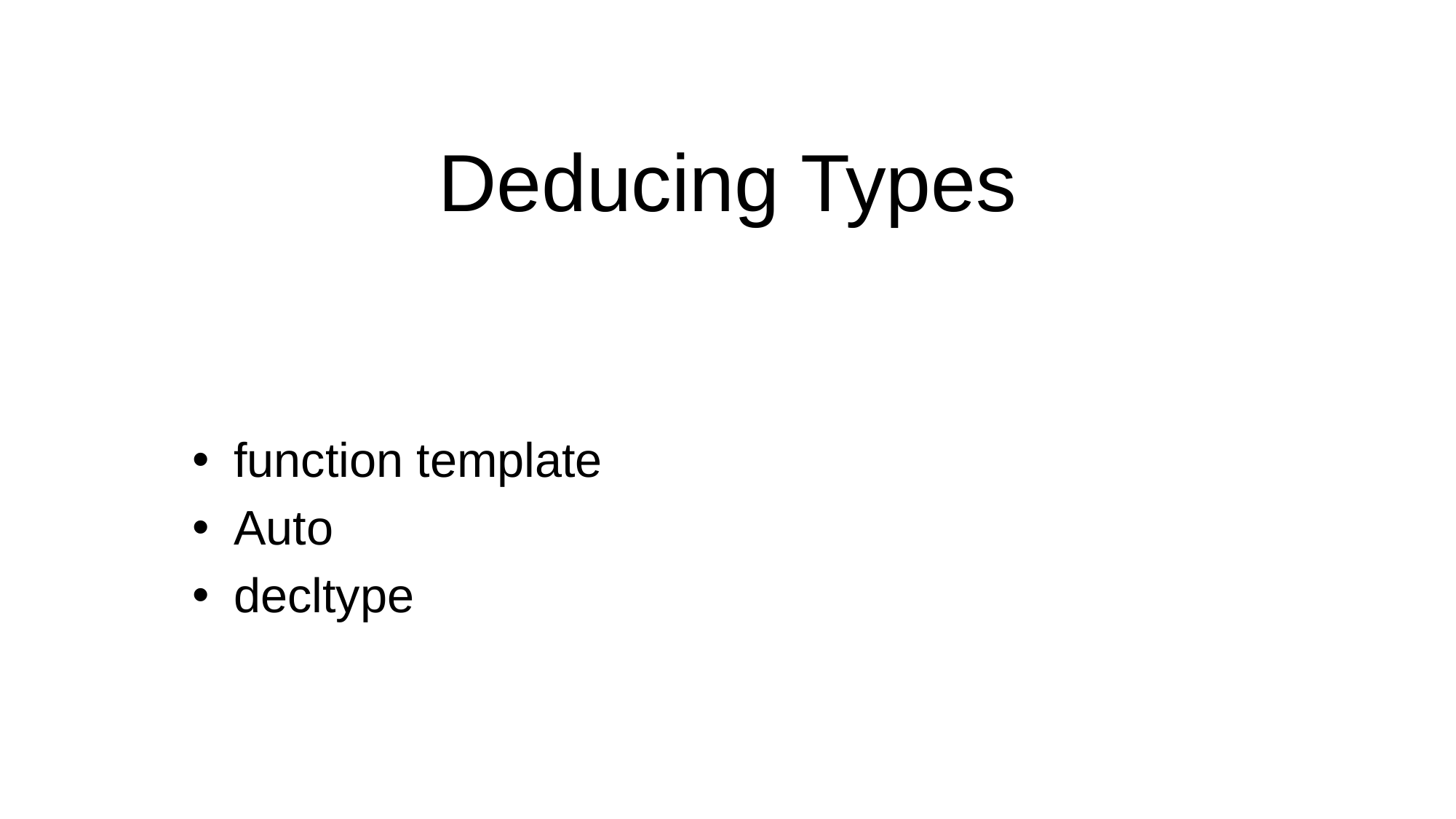

# Deducing Types
function template
Auto
decltype